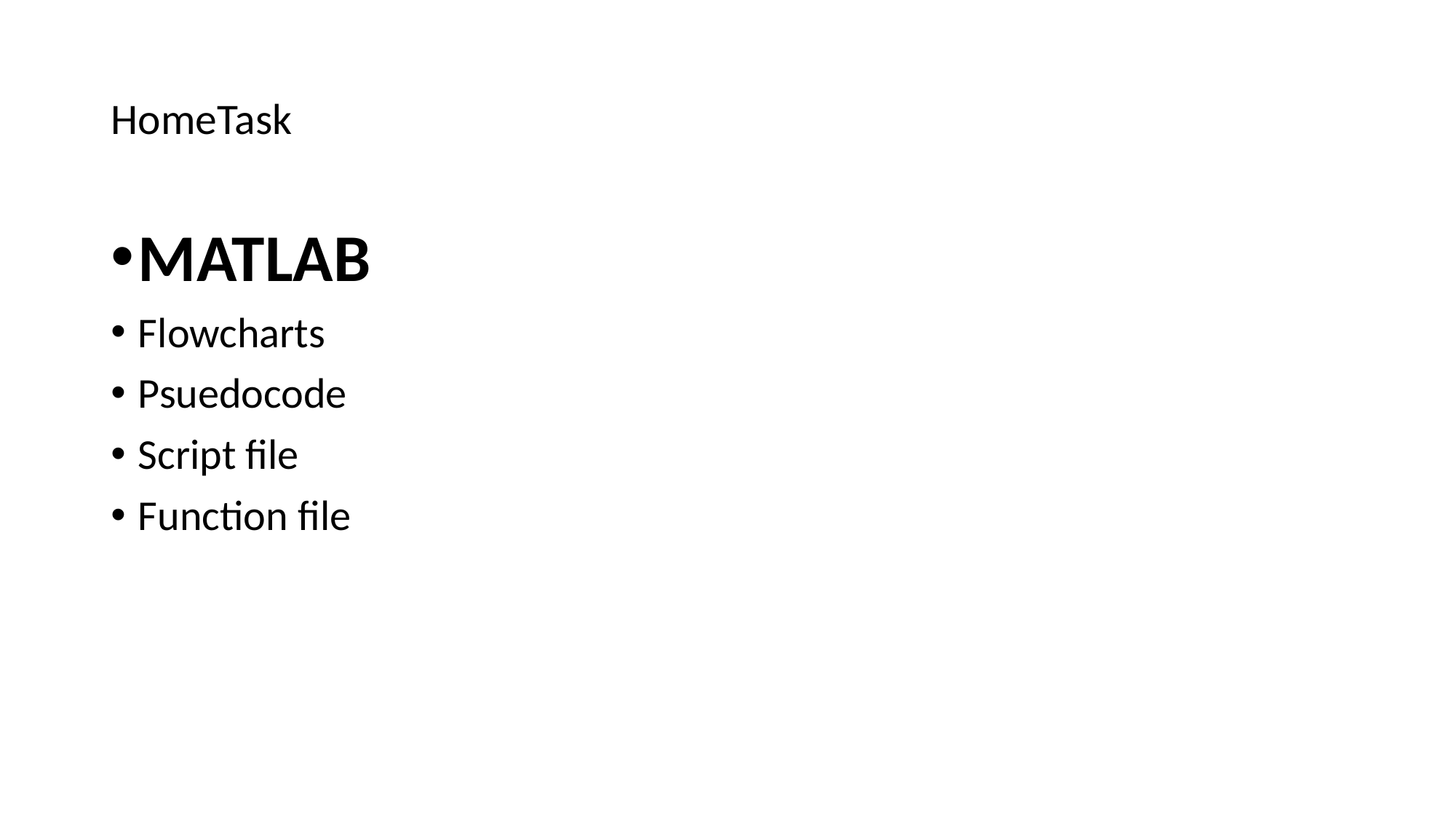

# HomeTask
MATLAB
Flowcharts
Psuedocode
Script file
Function file